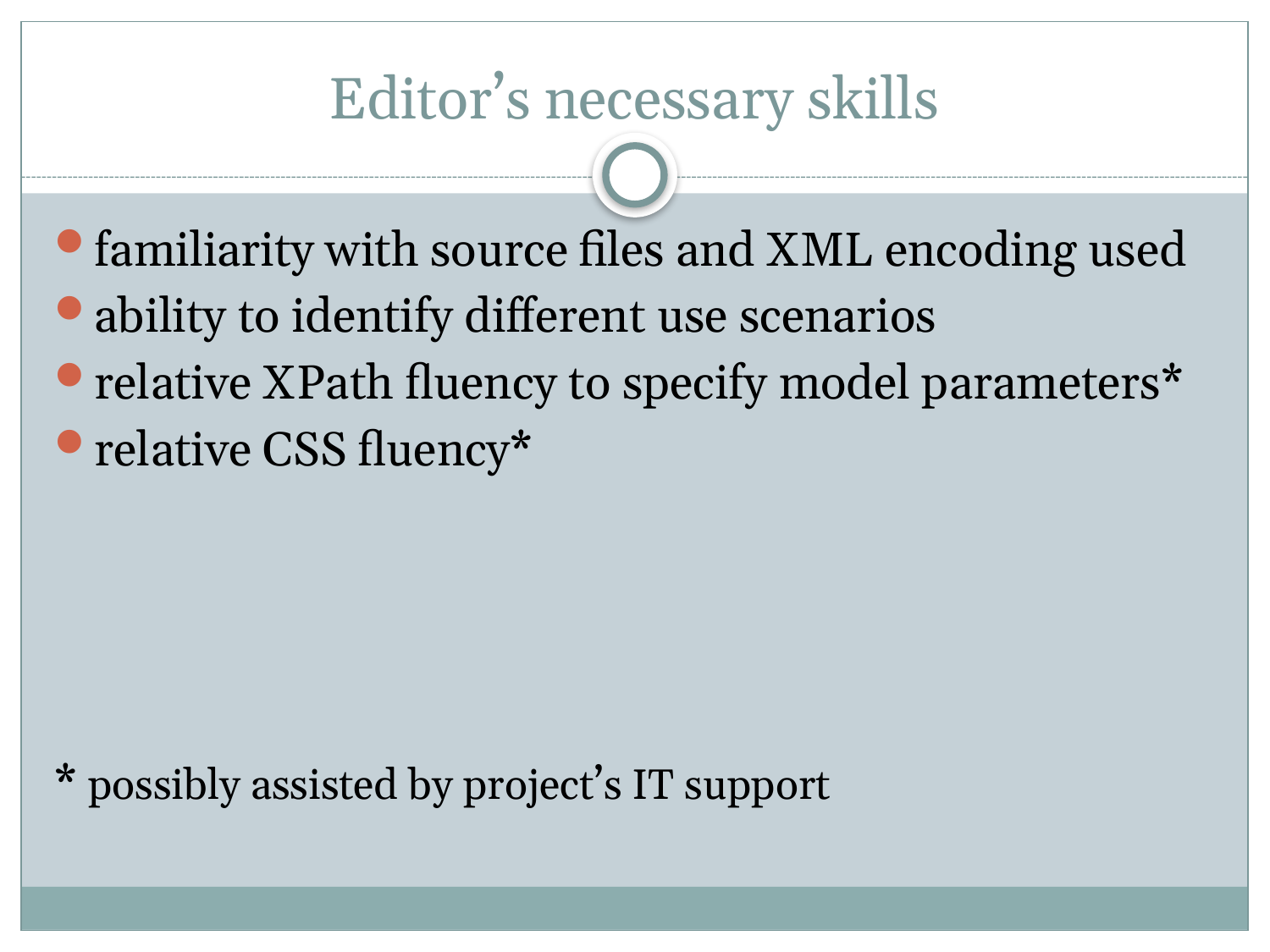

# Editor’s necessary skills
familiarity with source files and XML encoding used
ability to identify different use scenarios
relative XPath fluency to specify model parameters*
relative CSS fluency*

* possibly assisted by project’s IT support